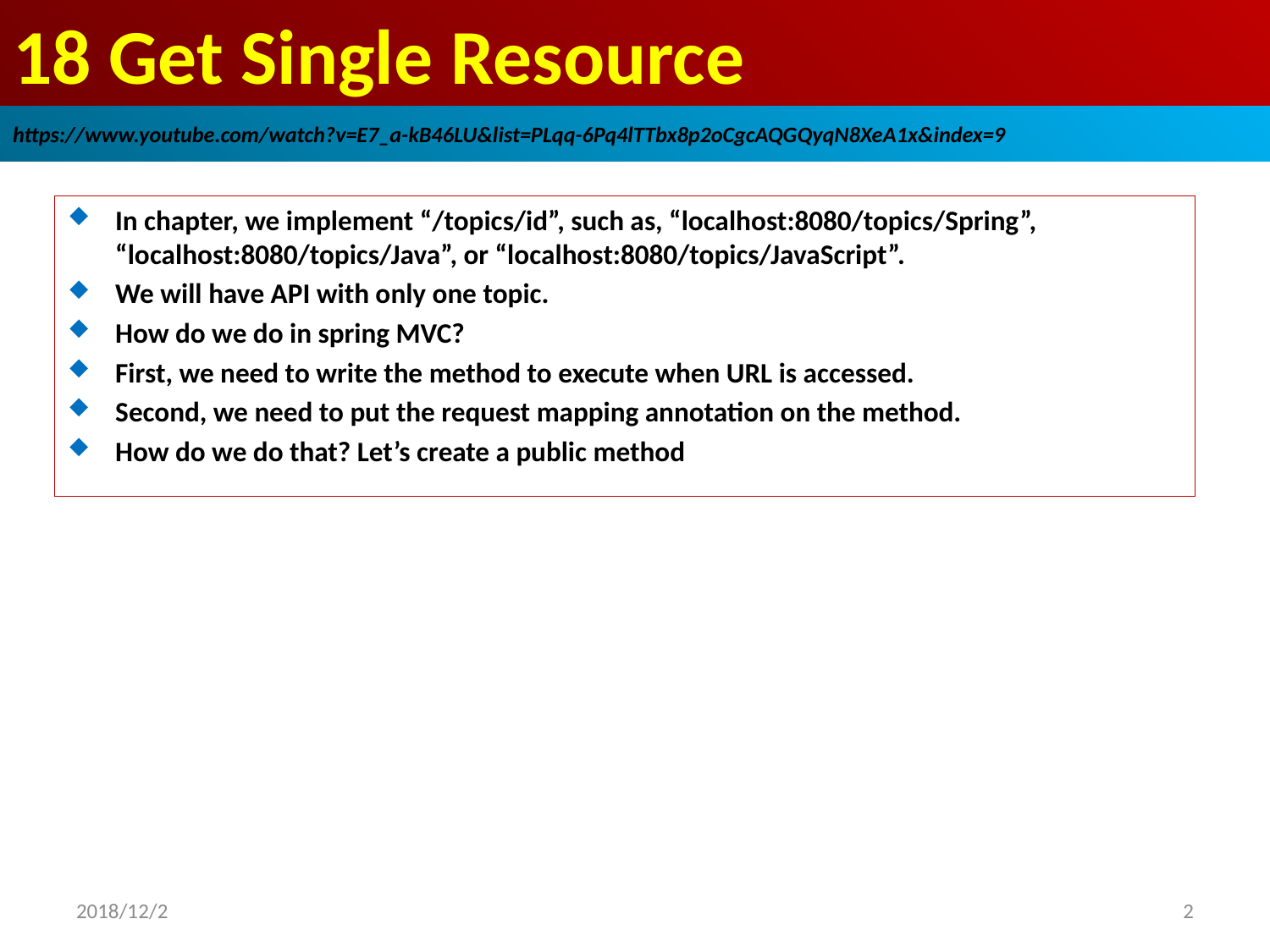

# 18 Get Single Resource
https://www.youtube.com/watch?v=E7_a-kB46LU&list=PLqq-6Pq4lTTbx8p2oCgcAQGQyqN8XeA1x&index=9
In chapter, we implement “/topics/id”, such as, “localhost:8080/topics/Spring”, “localhost:8080/topics/Java”, or “localhost:8080/topics/JavaScript”.
We will have API with only one topic.
How do we do in spring MVC?
First, we need to write the method to execute when URL is accessed.
Second, we need to put the request mapping annotation on the method.
How do we do that? Let’s create a public method
2018/12/2
2